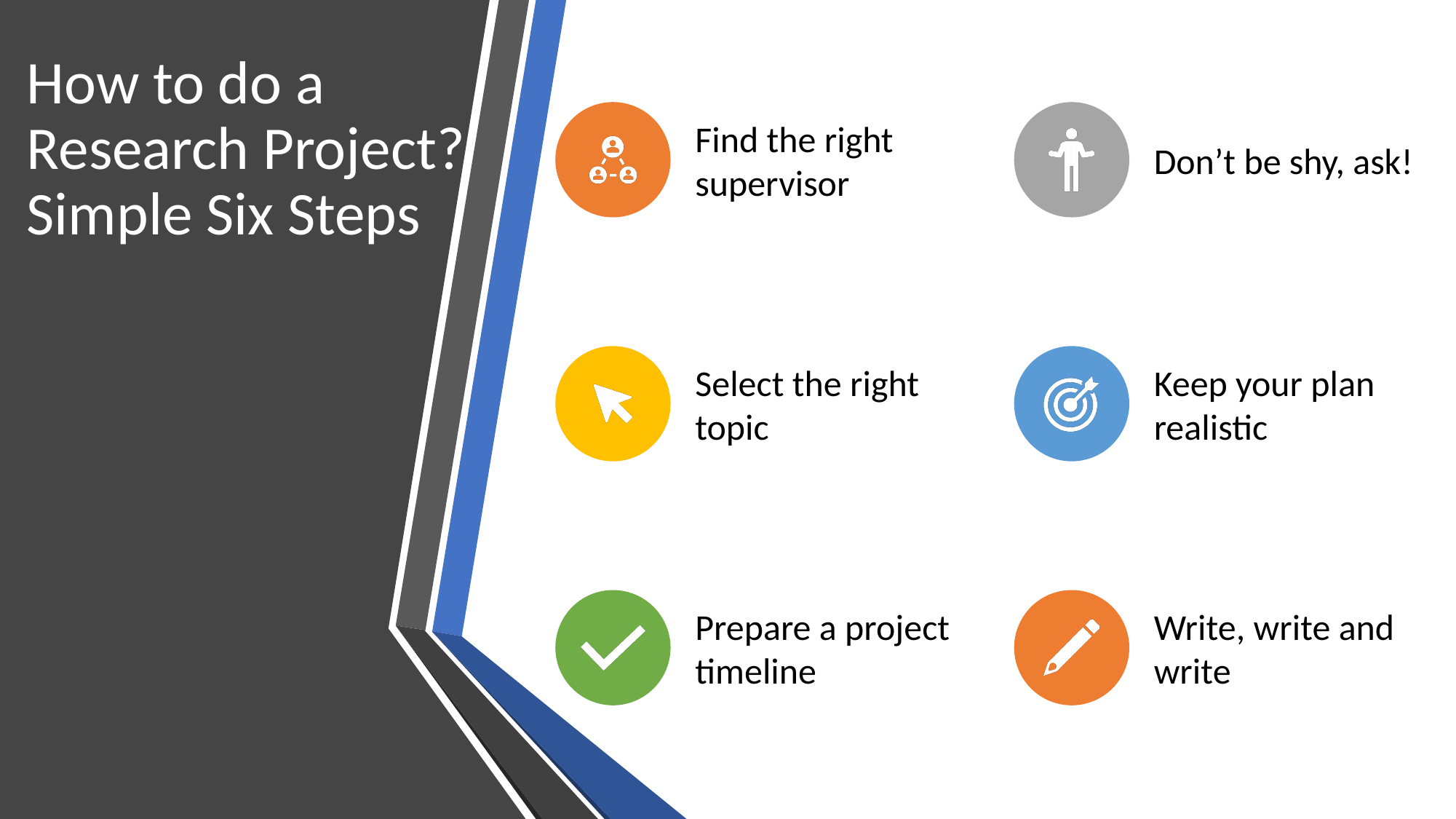

# How to do a Research Project? Simple Six Steps

Find the right supervisor
Don’t be shy, ask!
Select the right topic
Keep your plan realistic
Prepare a project timeline
Write, write and write